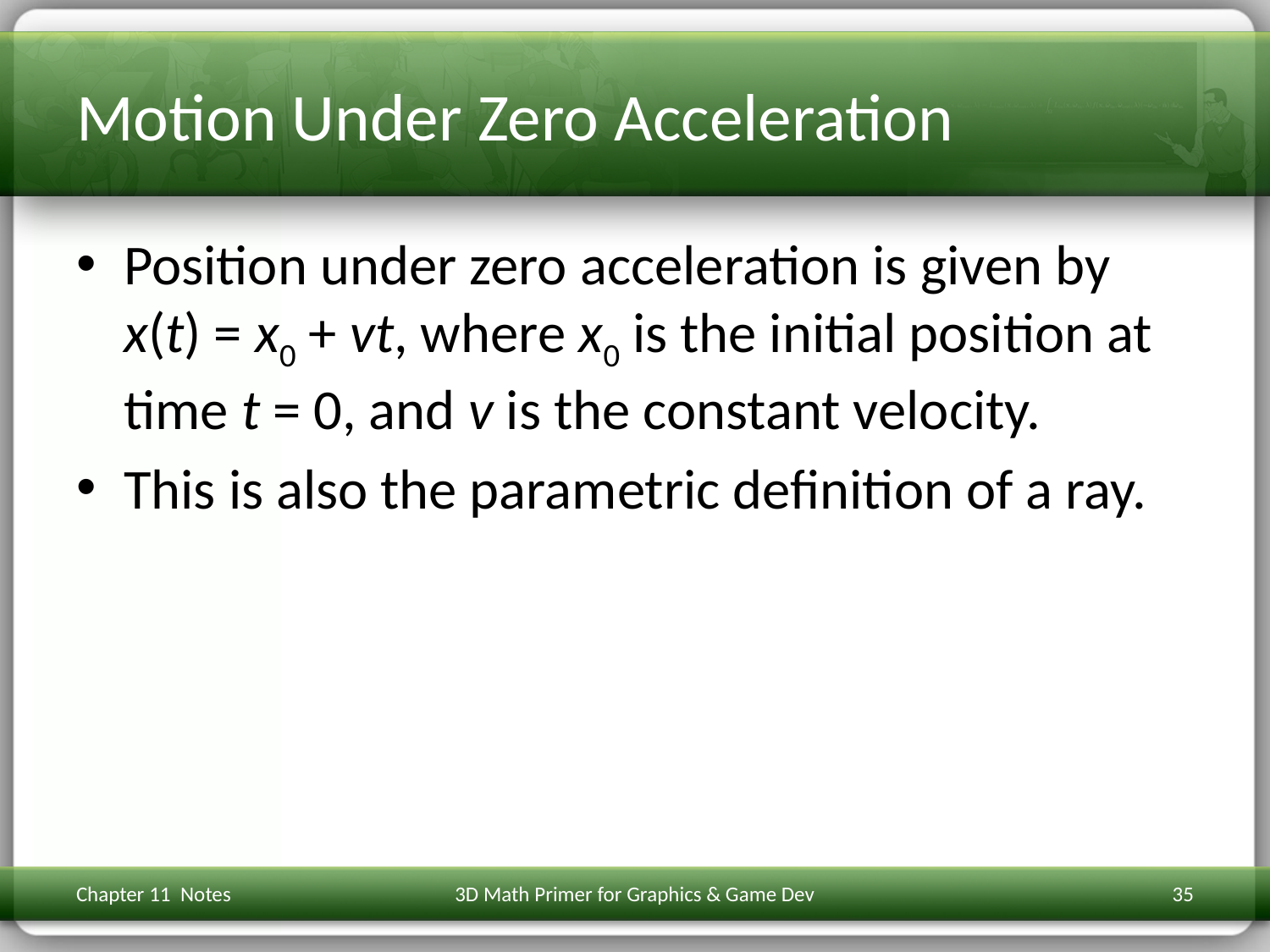

# Motion Under Zero Acceleration
Position under zero acceleration is given by x(t) = x0 + vt, where x0 is the initial position at time t = 0, and v is the constant velocity.
This is also the parametric definition of a ray.

Chapter 11  Notes
3D Math Primer for Graphics & Game Dev
35